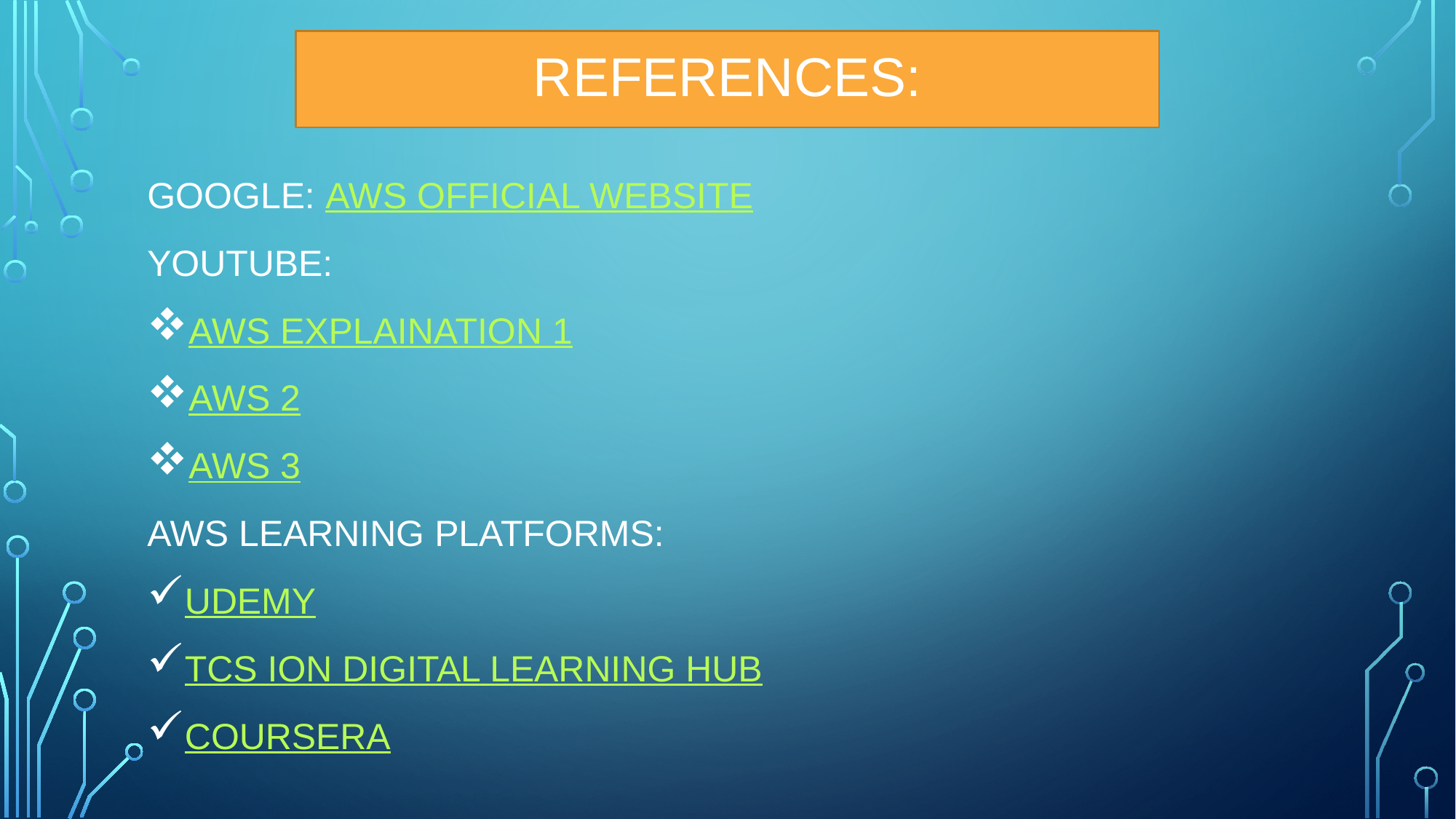

# REFERENCES:
GOOGLE: AWS OFFICIAL WEBSITE
YOUTUBE:
AWS EXPLAINATION 1
AWS 2
AWS 3
AWS LEARNING PLATFORMS:
UDEMY
TCS ION DIGITAL LEARNING HUB
COURSERA